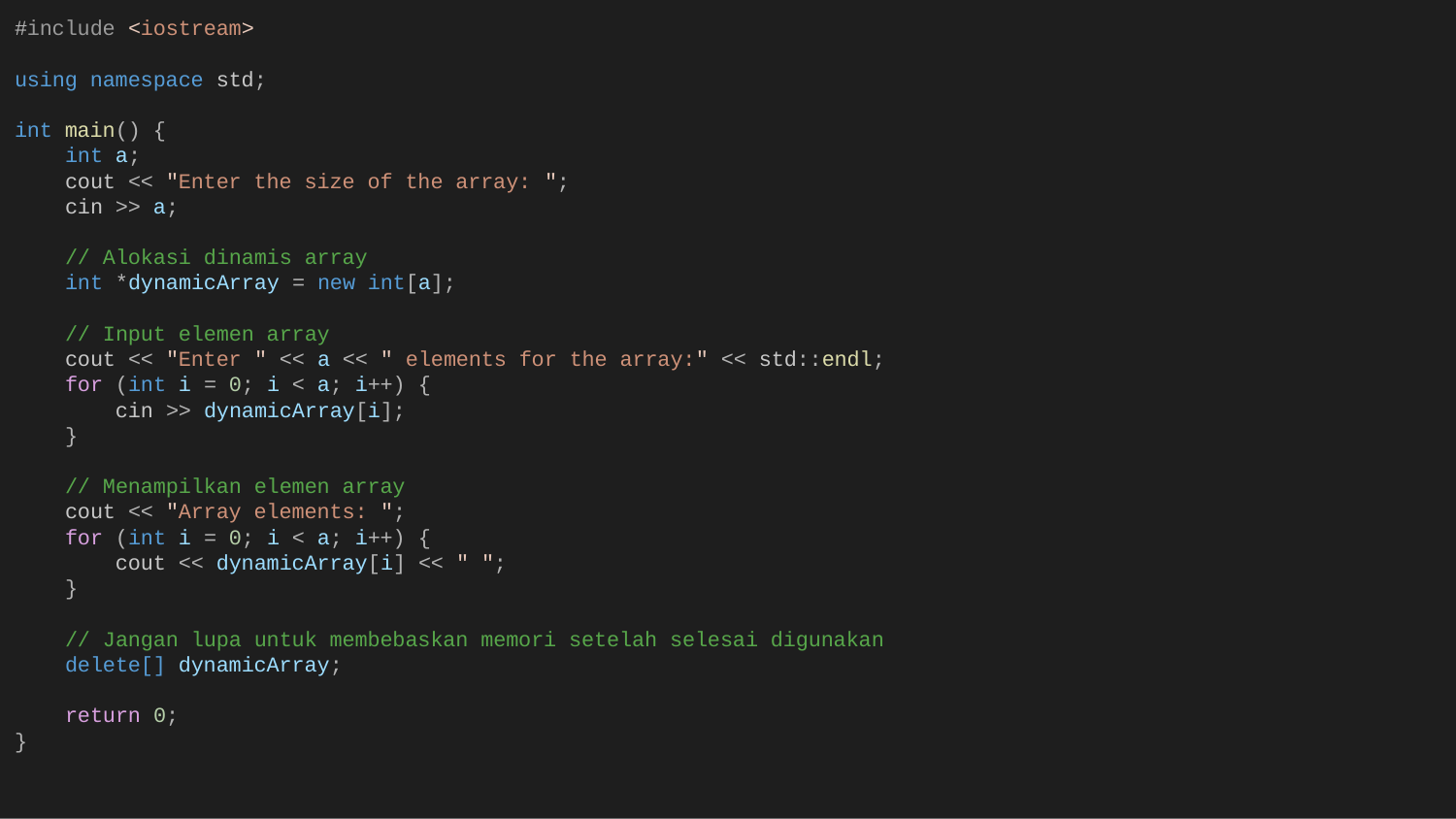

#include <iostream>

using namespace std;

int main() {
    int a;
    cout << "Enter the size of the array: ";
    cin >> a;

    // Alokasi dinamis array
    int *dynamicArray = new int[a];

    // Input elemen array
    cout << "Enter " << a << " elements for the array:" << std::endl;
    for (int i = 0; i < a; i++) {
        cin >> dynamicArray[i];
    }

    // Menampilkan elemen array
    cout << "Array elements: ";
    for (int i = 0; i < a; i++) {
        cout << dynamicArray[i] << " ";
    }

    // Jangan lupa untuk membebaskan memori setelah selesai digunakan
    delete[] dynamicArray;

    return 0;
}